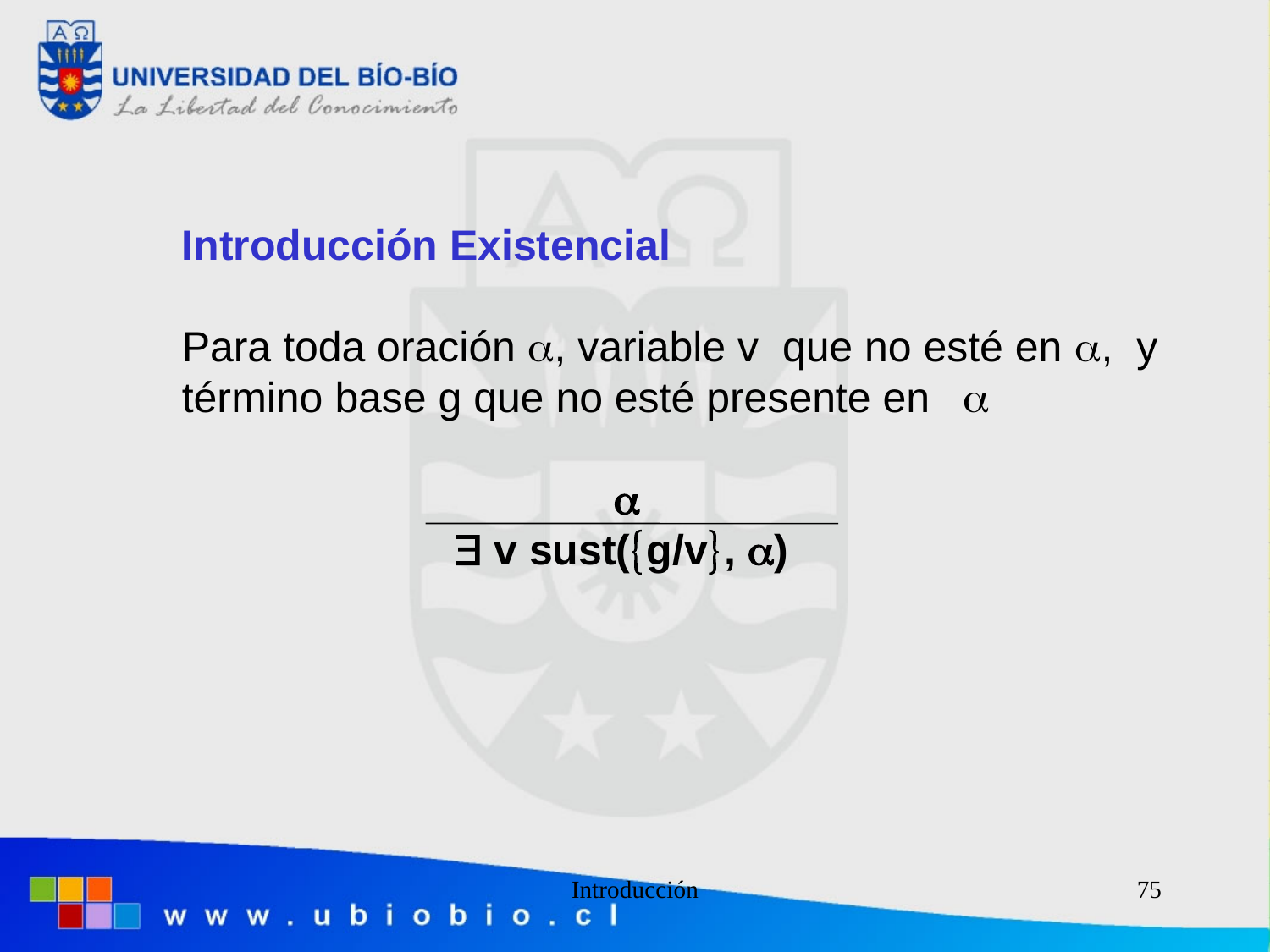

Introducción Existencial

Para toda oración α, variable v  que no esté en α,  y término base g que no esté presente en  α

		               α
                       ∃ v sust({g/v}, α)

Introducción
75